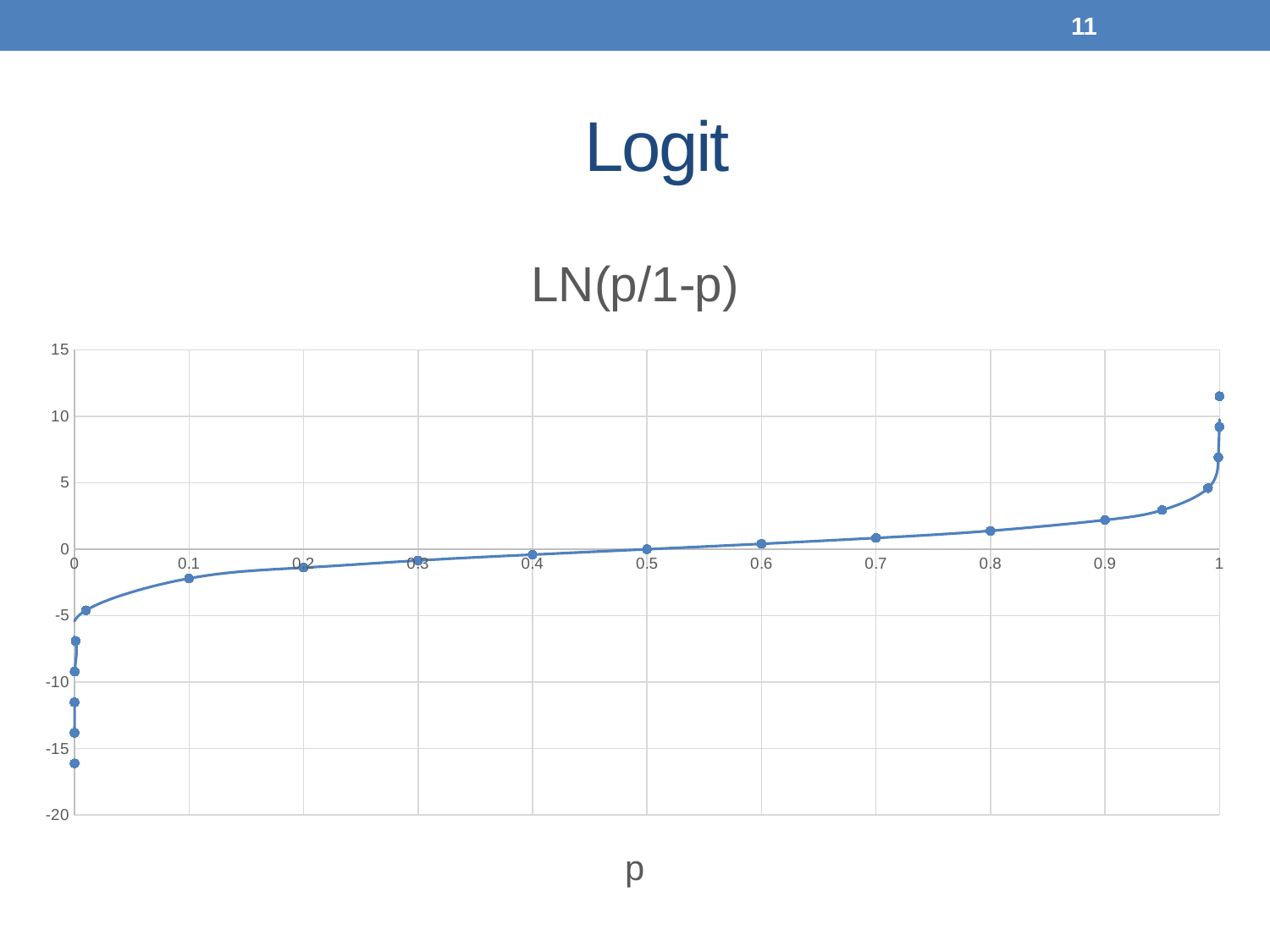

11
# Logit

### Chart: LN(p/1-p)

| Category | LN(p/1-p) |
|---|---|